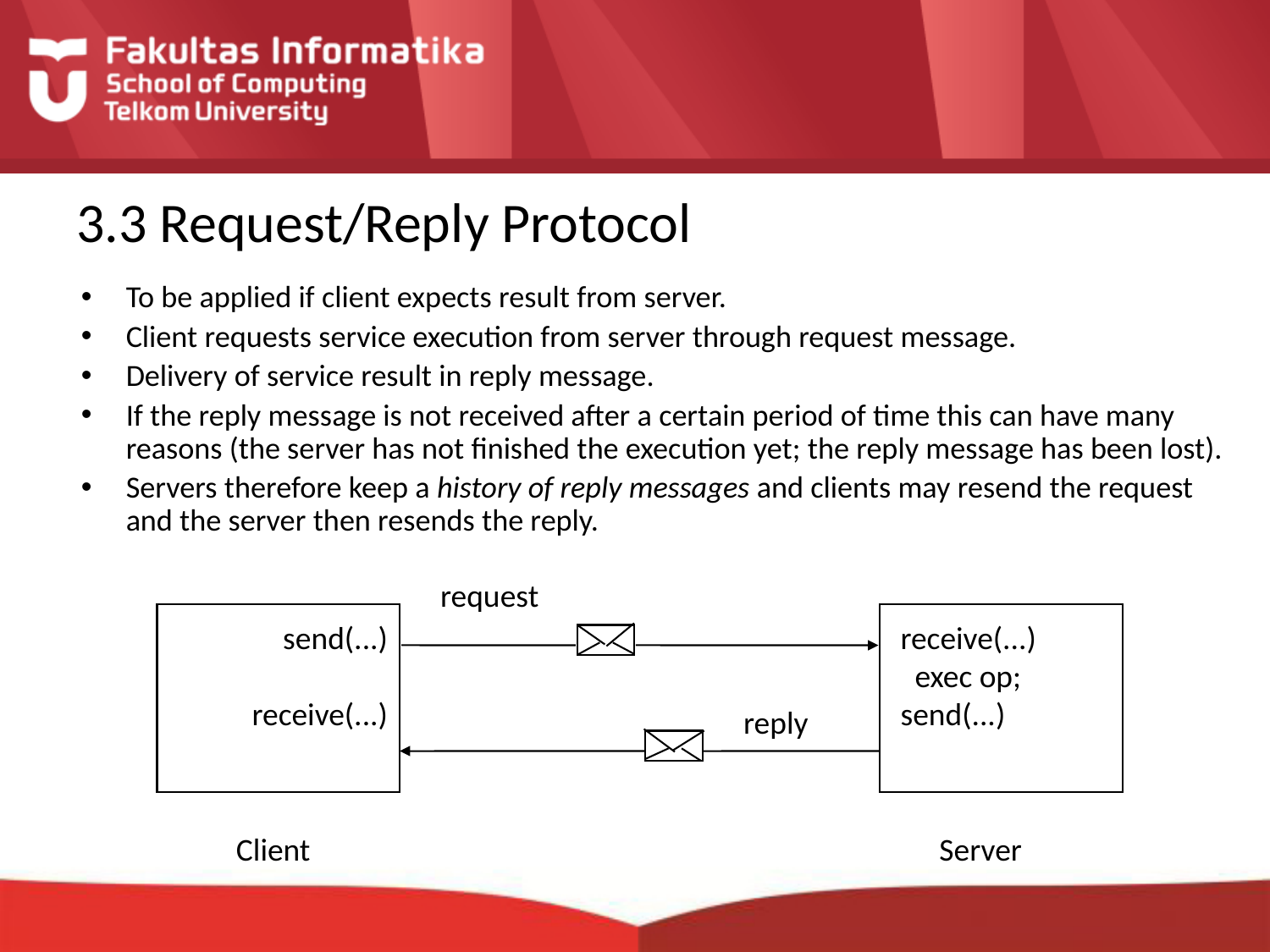

# 3.3 Request/Reply Protocol
To be applied if client expects result from server.
Client requests service execution from server through request message.
Delivery of service result in reply message.
If the reply message is not received after a certain period of time this can have many reasons (the server has not finished the execution yet; the reply message has been lost).
Servers therefore keep a history of reply messages and clients may resend the request and the server then resends the reply.

request

send(...)

receive(...)
receive(...)
  exec op;
send(...)

reply

Client
Server